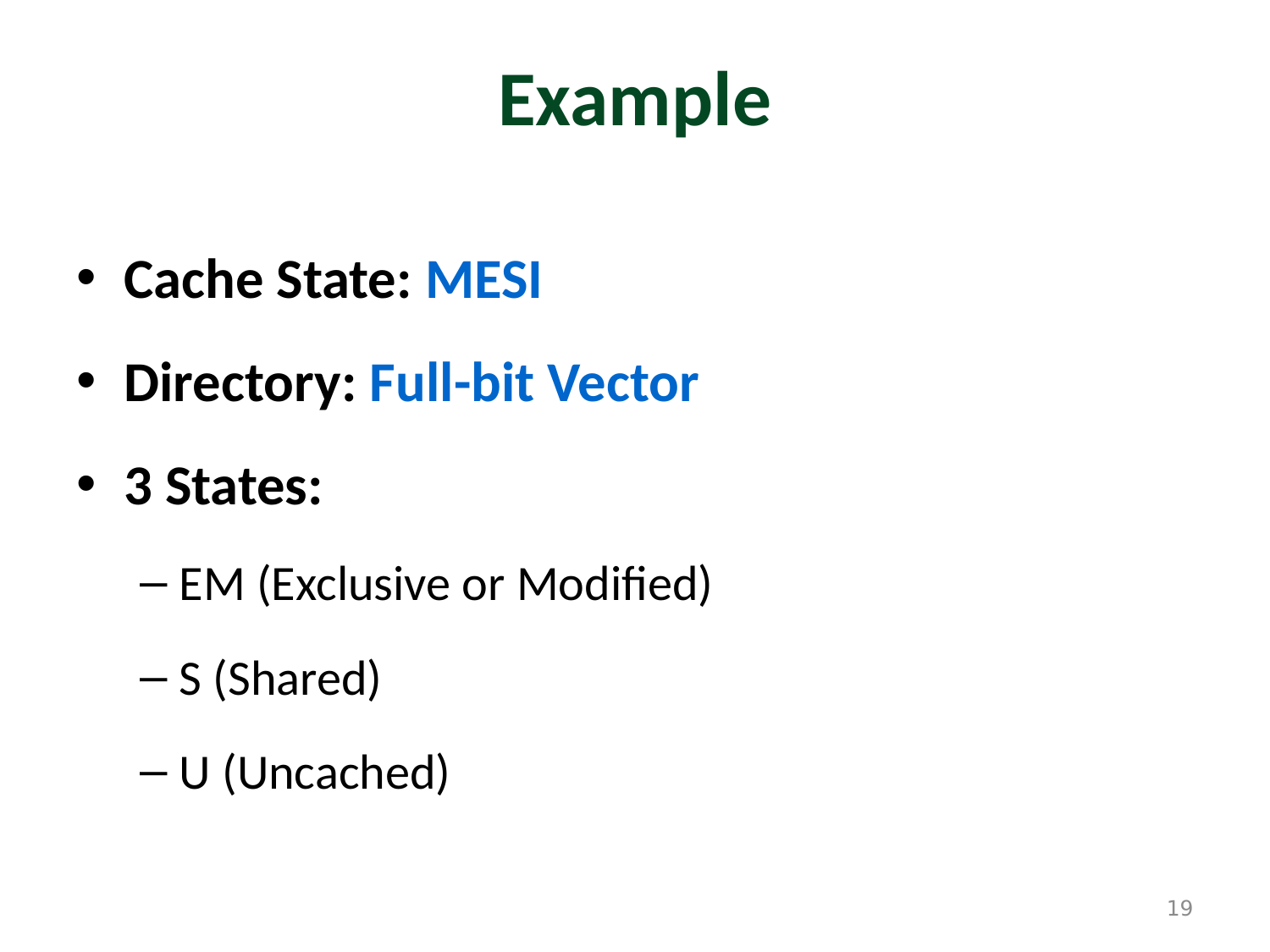

# Example
Cache State: MESI
Directory: Full-bit Vector
3 States:
EM (Exclusive or Modified)
S (Shared)
U (Uncached)

19